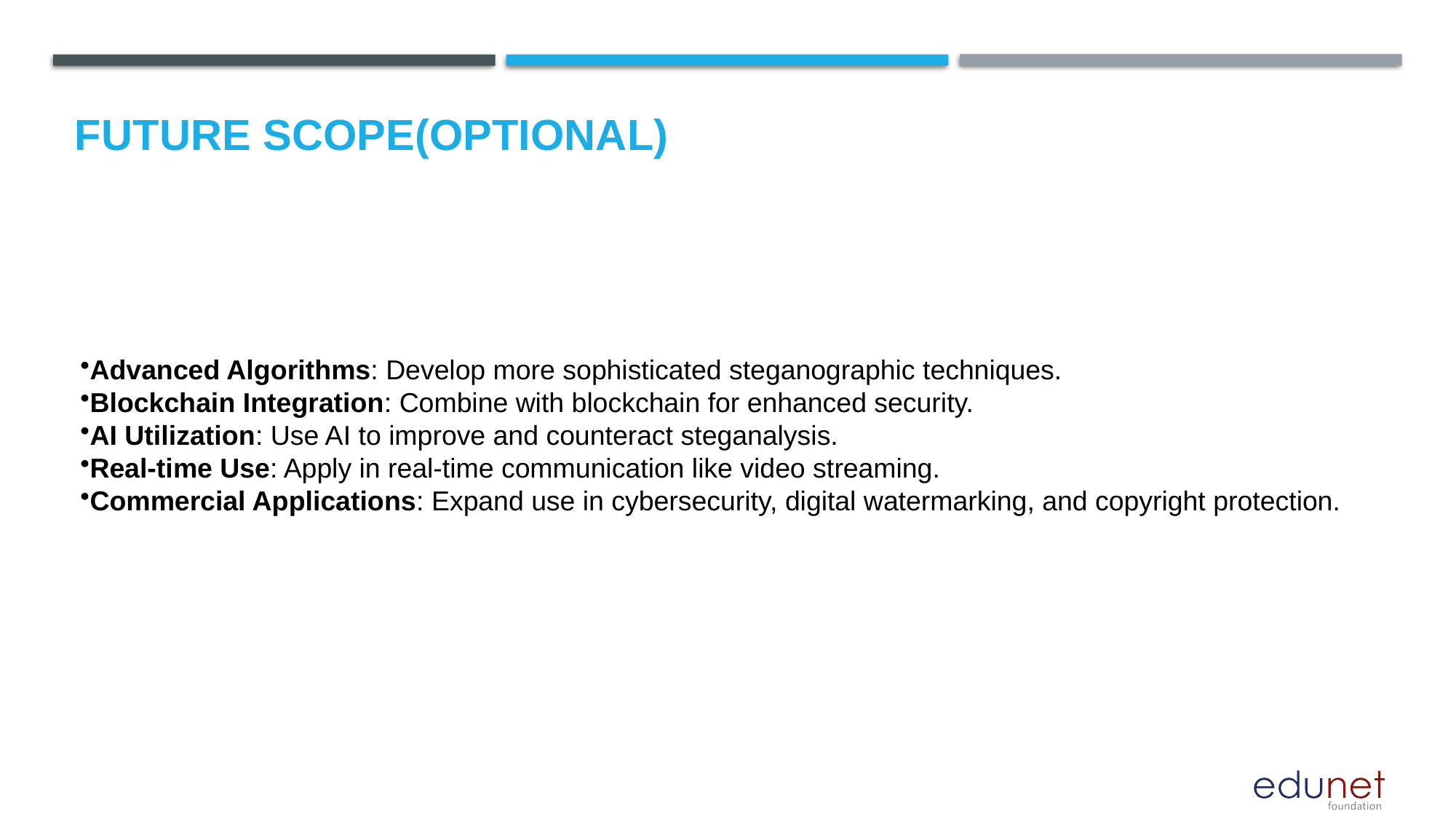

Future scope(optional)
Advanced Algorithms: Develop more sophisticated steganographic techniques.
Blockchain Integration: Combine with blockchain for enhanced security.
AI Utilization: Use AI to improve and counteract steganalysis.
Real-time Use: Apply in real-time communication like video streaming.
Commercial Applications: Expand use in cybersecurity, digital watermarking, and copyright protection.